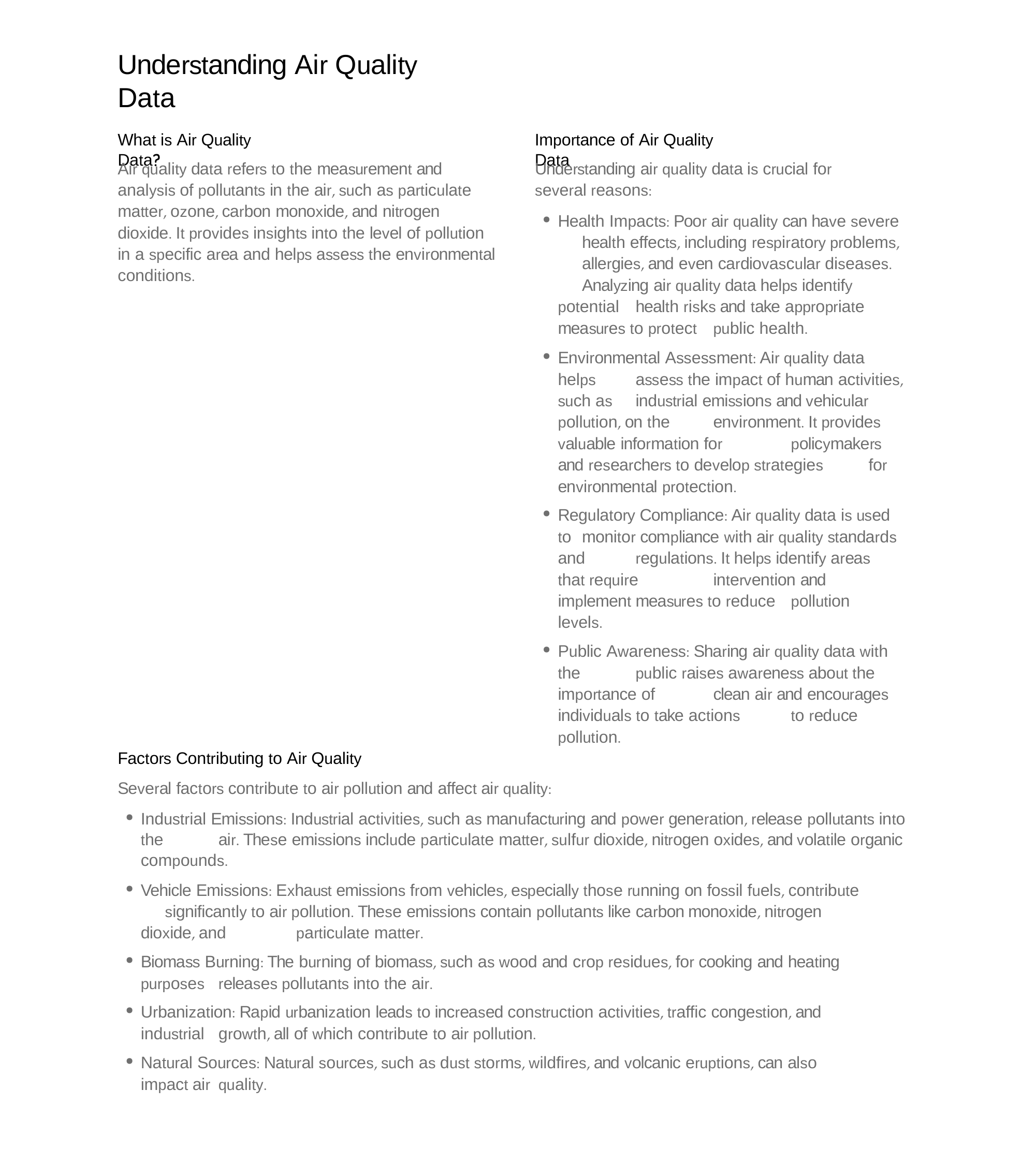

Understanding Air Quality Data
What is Air Quality Data?
Importance of Air Quality Data
Air quality data refers to the measurement and analysis of pollutants in the air, such as particulate matter, ozone, carbon monoxide, and nitrogen dioxide. It provides insights into the level of pollution in a specific area and helps assess the environmental conditions.
Understanding air quality data is crucial for several reasons:
Health Impacts: Poor air quality can have severe 	health effects, including respiratory problems, 	allergies, and even cardiovascular diseases. 	Analyzing air quality data helps identify potential 	health risks and take appropriate measures to protect 	public health.
Environmental Assessment: Air quality data helps 	assess the impact of human activities, such as 	industrial emissions and vehicular pollution, on the 	environment. It provides valuable information for 	policymakers and researchers to develop strategies 	for environmental protection.
Regulatory Compliance: Air quality data is used to 	monitor compliance with air quality standards and 	regulations. It helps identify areas that require 	intervention and implement measures to reduce 	pollution levels.
Public Awareness: Sharing air quality data with the 	public raises awareness about the importance of 	clean air and encourages individuals to take actions 	to reduce pollution.
Factors Contributing to Air Quality
Several factors contribute to air pollution and affect air quality:
Industrial Emissions: Industrial activities, such as manufacturing and power generation, release pollutants into the 	air. These emissions include particulate matter, sulfur dioxide, nitrogen oxides, and volatile organic compounds.
Vehicle Emissions: Exhaust emissions from vehicles, especially those running on fossil fuels, contribute 	significantly to air pollution. These emissions contain pollutants like carbon monoxide, nitrogen dioxide, and 	particulate matter.
Biomass Burning: The burning of biomass, such as wood and crop residues, for cooking and heating purposes 	releases pollutants into the air.
Urbanization: Rapid urbanization leads to increased construction activities, traffic congestion, and industrial 	growth, all of which contribute to air pollution.
Natural Sources: Natural sources, such as dust storms, wildfires, and volcanic eruptions, can also impact air 	quality.